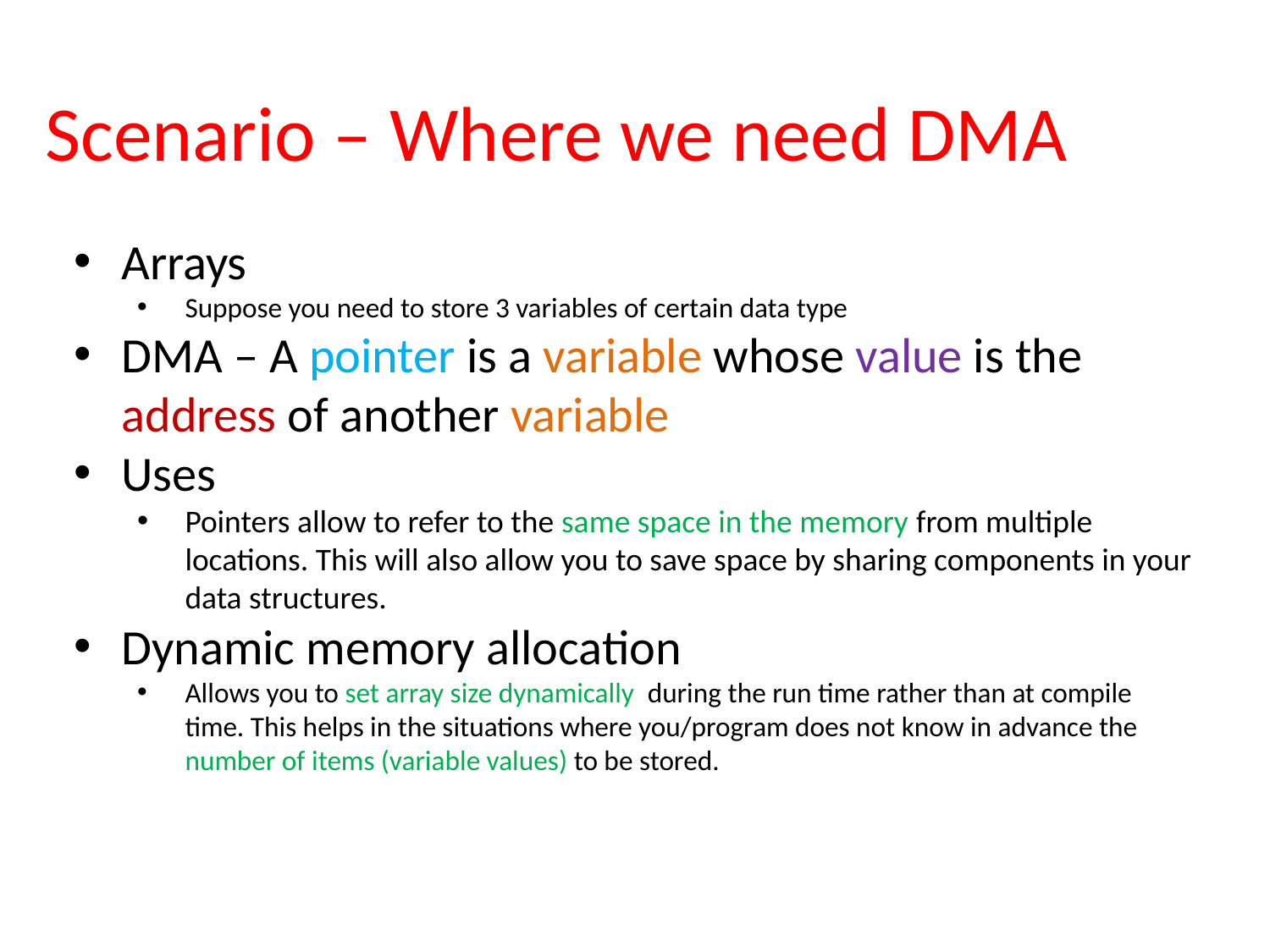

# Scenario – Where we need DMA
Arrays
Suppose you need to store 3 variables of certain data type
DMA – A pointer is a variable whose value is the address of another variable
Uses
Pointers allow to refer to the same space in the memory from multiple locations. This will also allow you to save space by sharing components in your data structures.
Dynamic memory allocation
Allows you to set array size dynamically  during the run time rather than at compile time. This helps in the situations where you/program does not know in advance the number of items (variable values) to be stored.